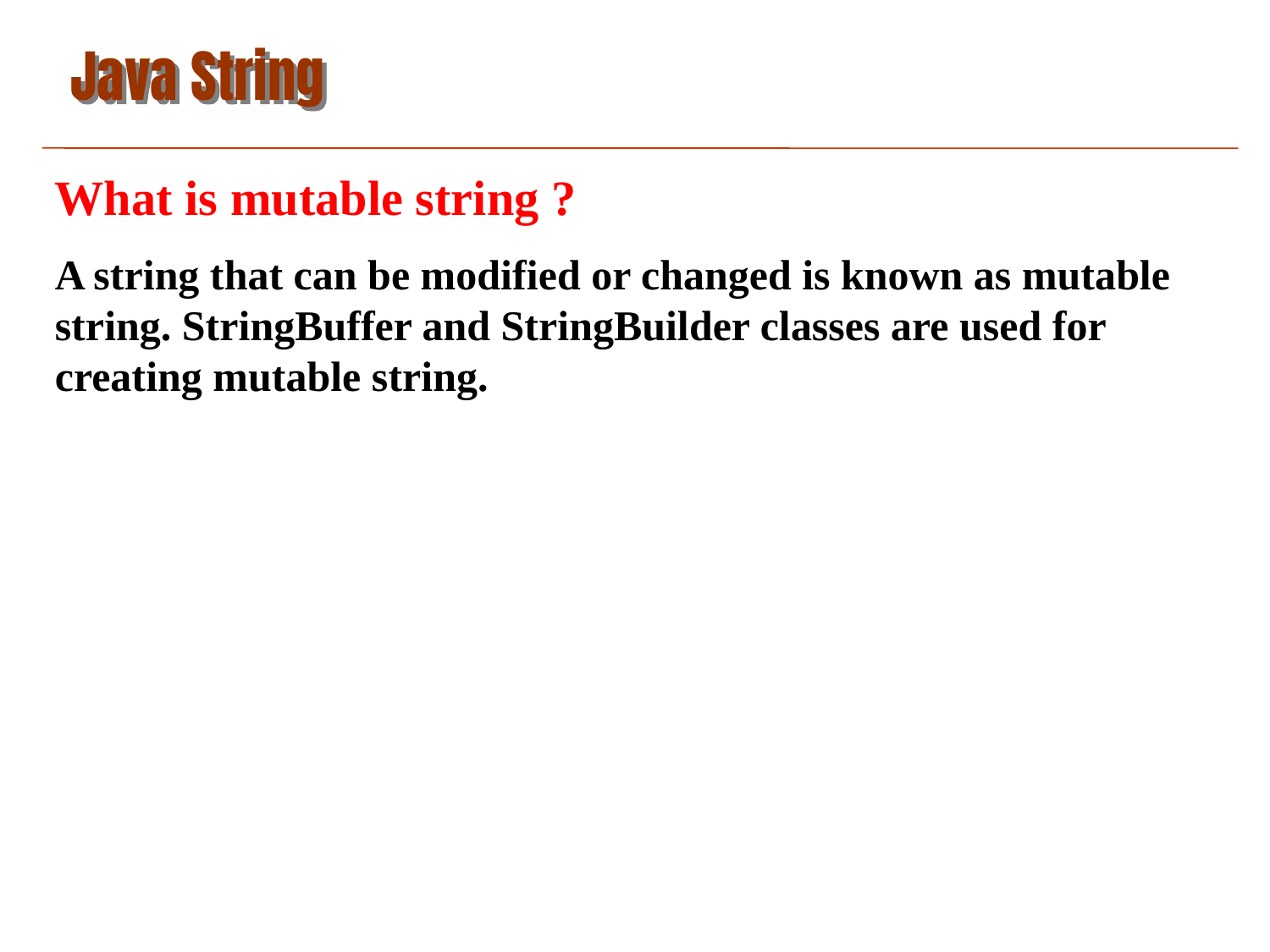

Java String

What is mutable string ?
A string that can be modified or changed is known as mutable string. StringBuffer and StringBuilder classes are used for creating mutable string.